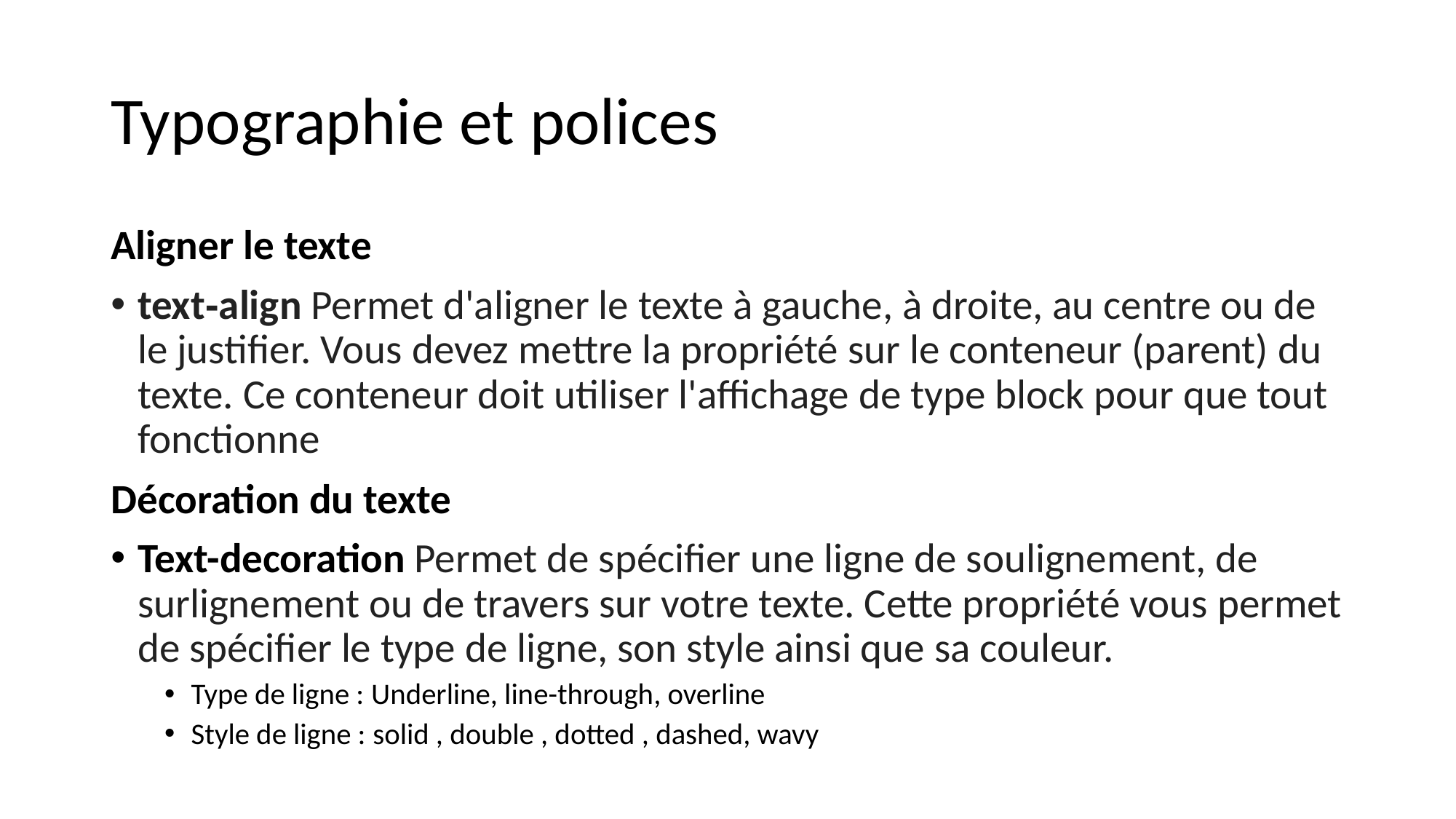

# Typographie et polices
Aligner le texte
text‑align Permet d'aligner le texte à gauche, à droite, au centre ou de le justifier. Vous devez mettre la propriété sur le conteneur (parent) du texte. Ce conteneur doit utiliser l'affichage de type block pour que tout fonctionne
Décoration du texte
Text-decoration Permet de spécifier une ligne de soulignement, de surlignement ou de travers sur votre texte. Cette propriété vous permet de spécifier le type de ligne, son style ainsi que sa couleur.
Type de ligne : Underline, line-through, overline
Style de ligne : solid , double , dotted , dashed, wavy